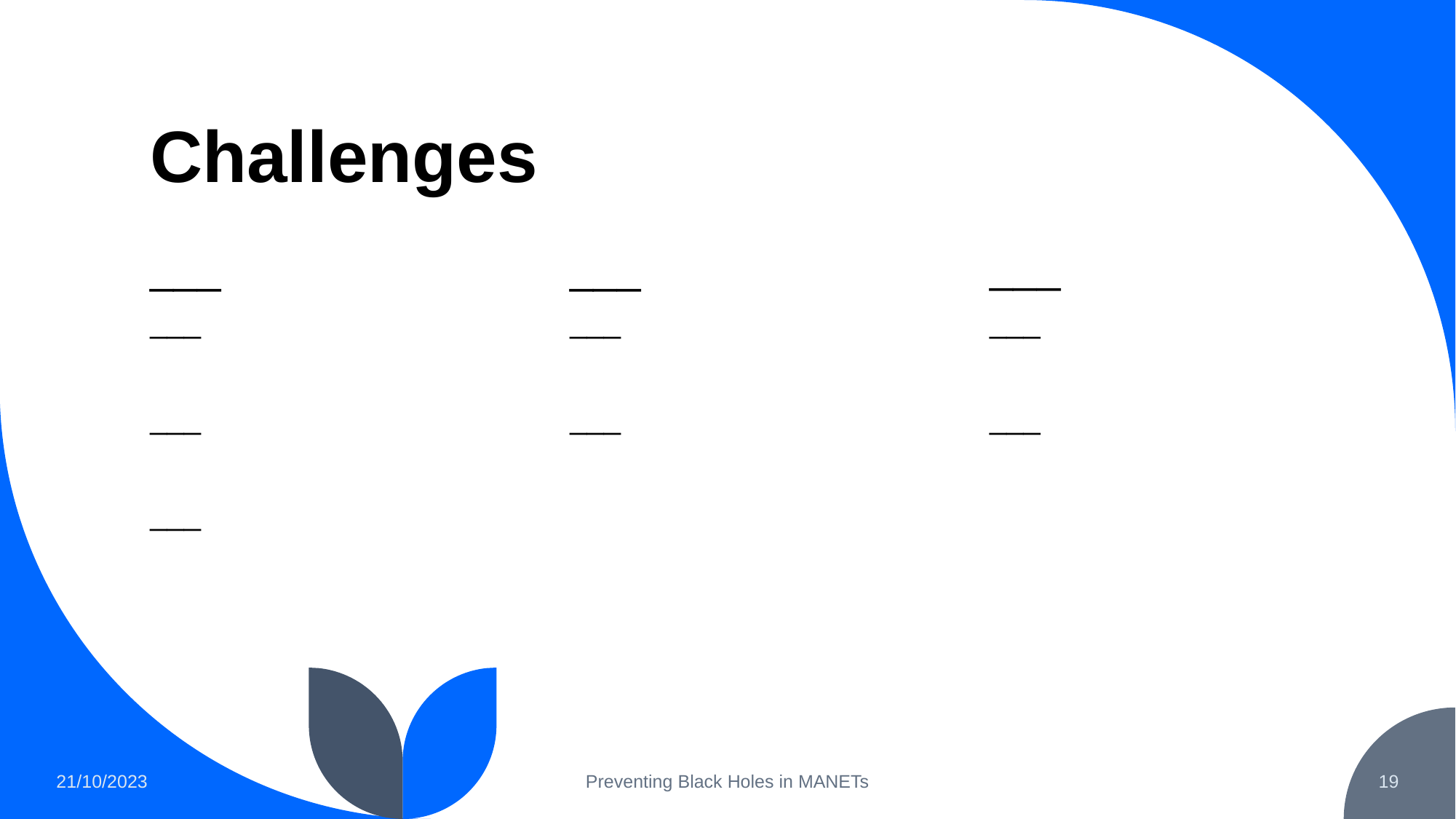

# Challenges
___
___
___
___

___

___
___

___
___

___
21/10/2023
Preventing Black Holes in MANETs
19